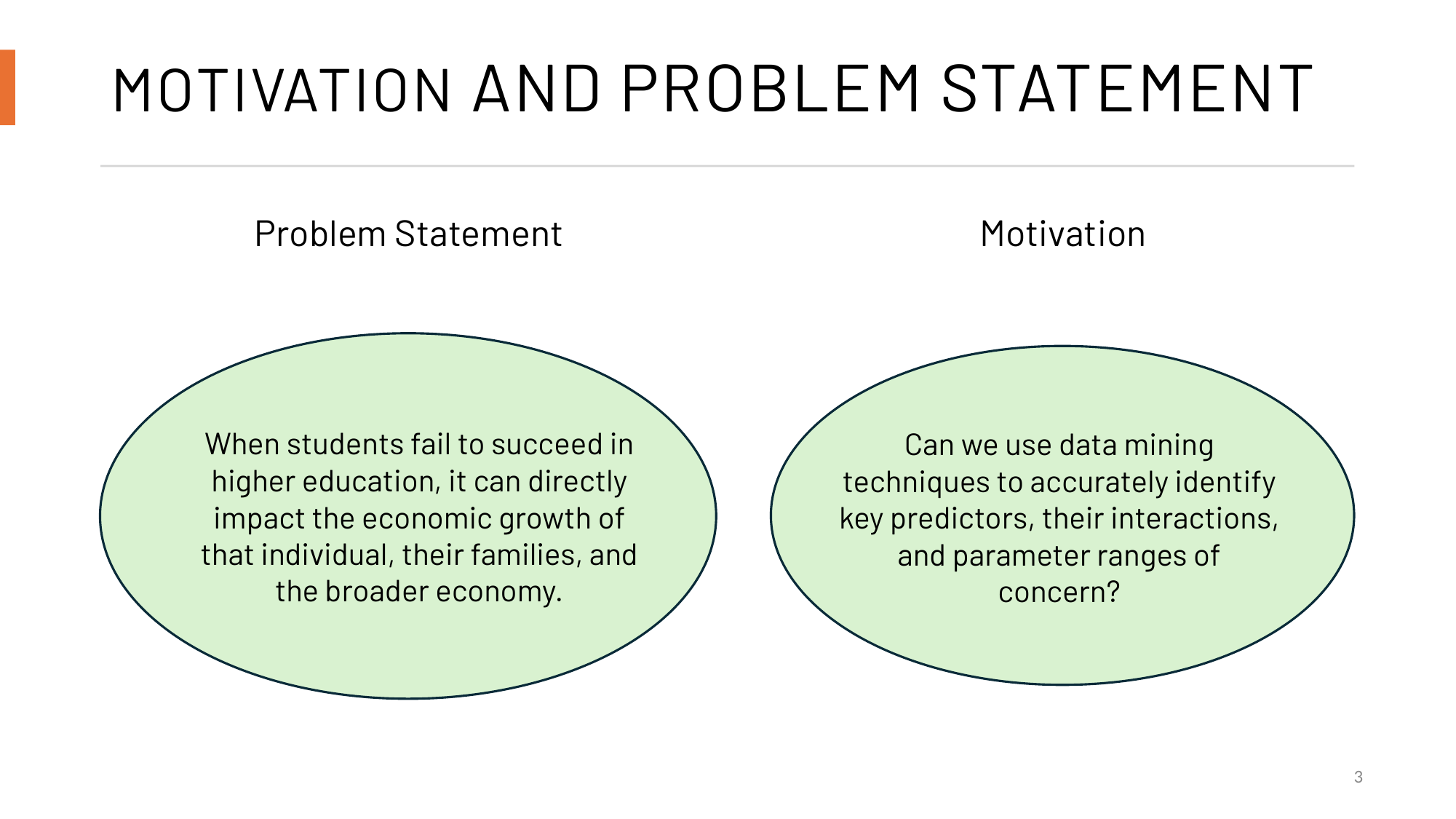

# Motivation and problem statement

Problem Statement
Motivation

When students fail to succeed in higher education, it can directly impact the economic growth of that individual, their families, and the broader economy.
Can we use data mining techniques to accurately identify key predictors, their interactions, and parameter ranges of concern?
3